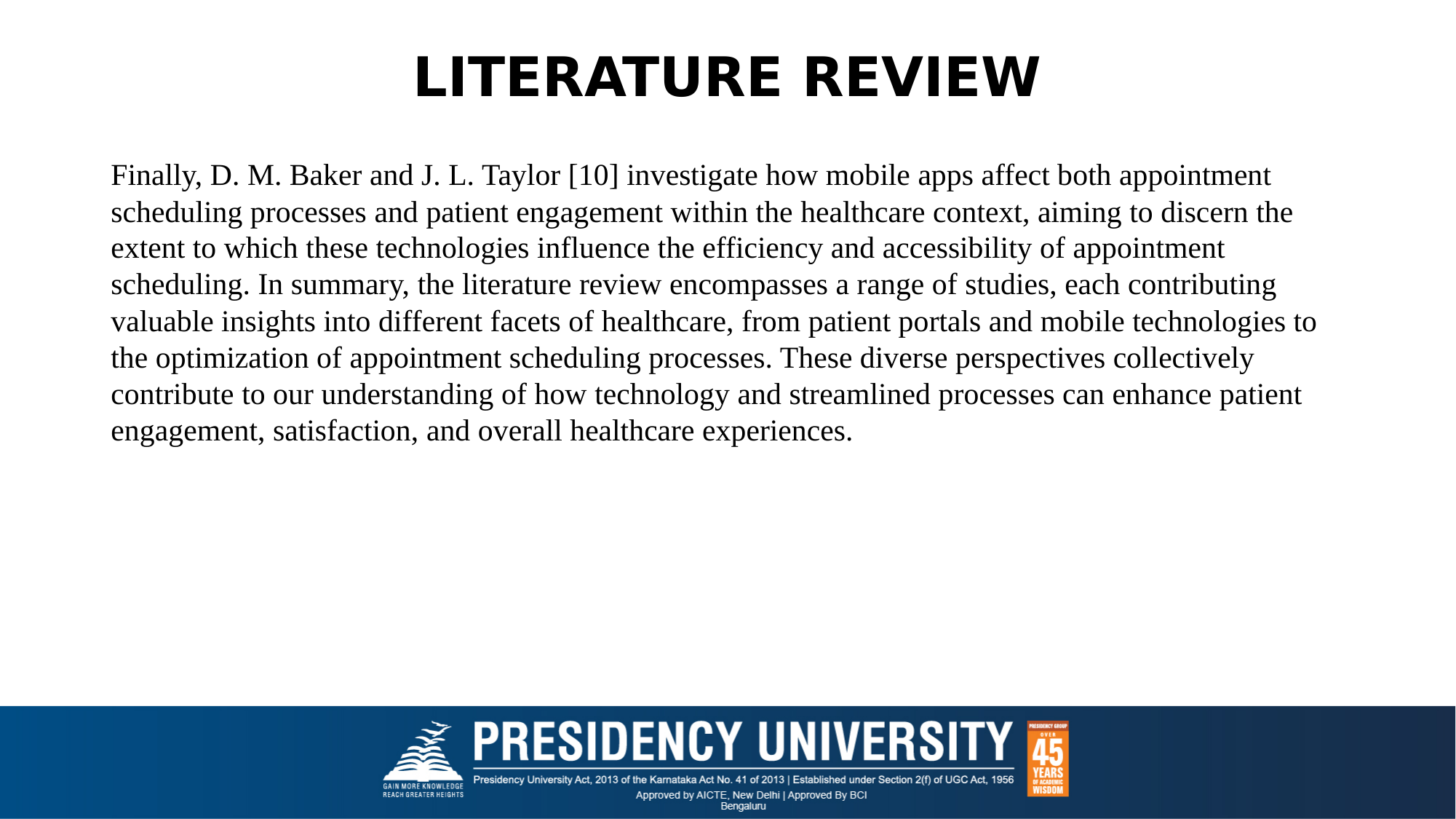

# LITERATURE REVIEW
Finally, D. M. Baker and J. L. Taylor [10] investigate how mobile apps affect both appointment scheduling processes and patient engagement within the healthcare context, aiming to discern the extent to which these technologies influence the efficiency and accessibility of appointment scheduling. In summary, the literature review encompasses a range of studies, each contributing valuable insights into different facets of healthcare, from patient portals and mobile technologies to the optimization of appointment scheduling processes. These diverse perspectives collectively contribute to our understanding of how technology and streamlined processes can enhance patient engagement, satisfaction, and overall healthcare experiences.